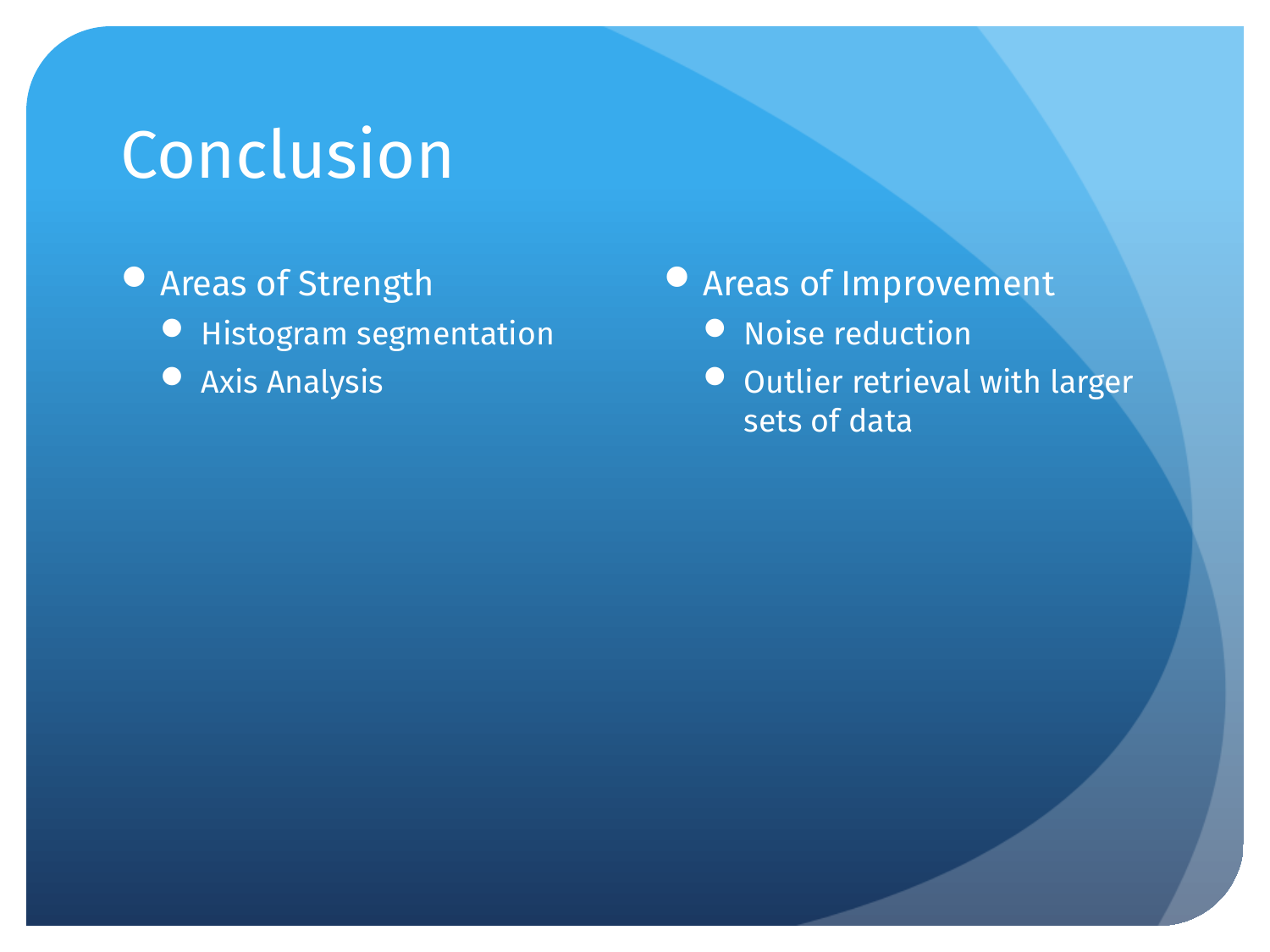

# Conclusion
Areas of Strength
Histogram segmentation
Axis Analysis
Areas of Improvement
Noise reduction
Outlier retrieval with larger sets of data